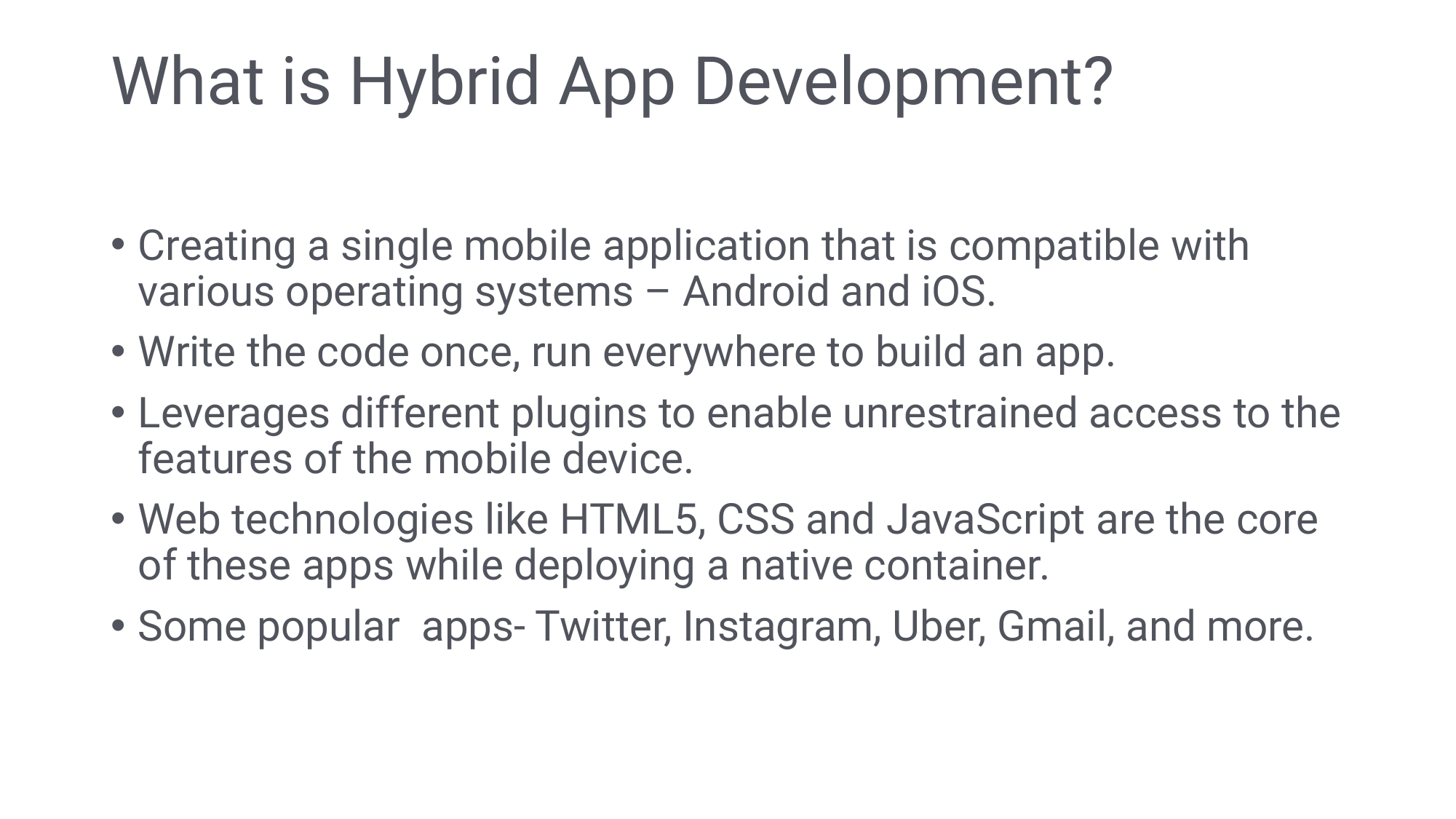

# What is Hybrid App Development?
Creating a single mobile application that is compatible with various operating systems – Android and iOS.
Write the code once, run everywhere to build an app.
Leverages different plugins to enable unrestrained access to the features of the mobile device.
Web technologies like HTML5, CSS and JavaScript are the core of these apps while deploying a native container.
Some popular  apps- Twitter, Instagram, Uber, Gmail, and more.